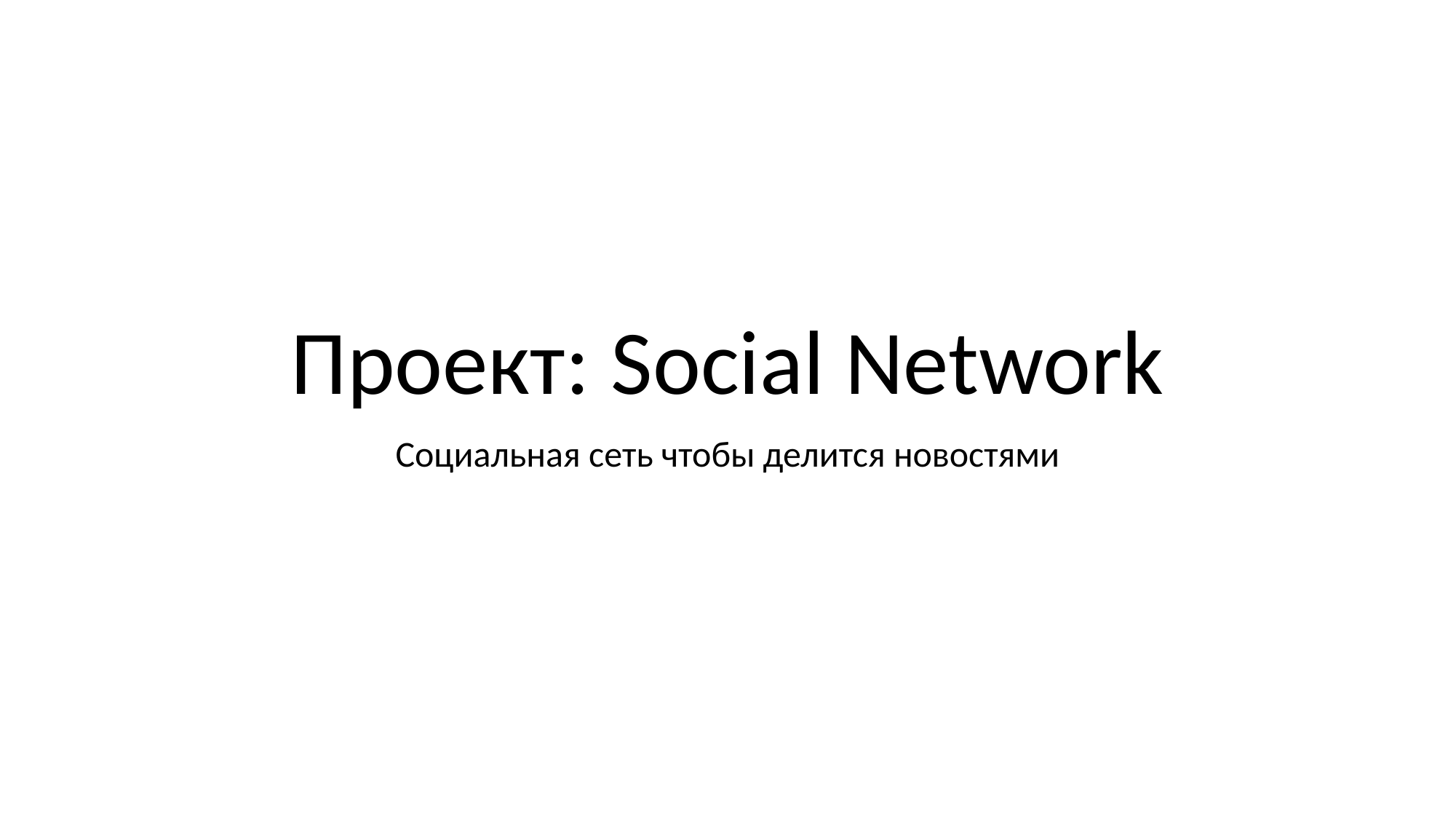

# Проект: Social Network
Социальная сеть чтобы делится новостями